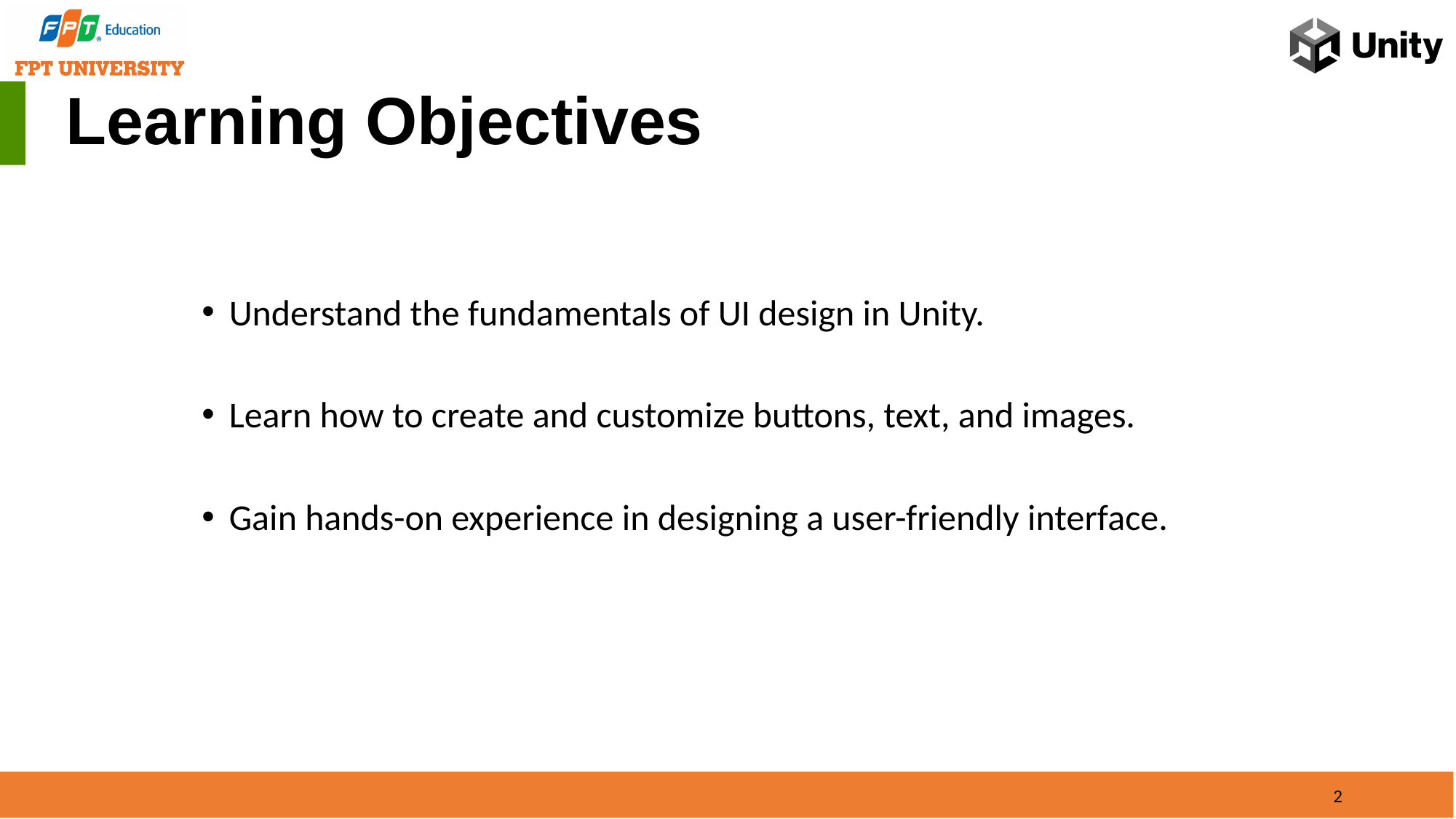

# Learning Objectives
Understand the fundamentals of UI design in Unity.
Learn how to create and customize buttons, text, and images.
Gain hands-on experience in designing a user-friendly interface.
2